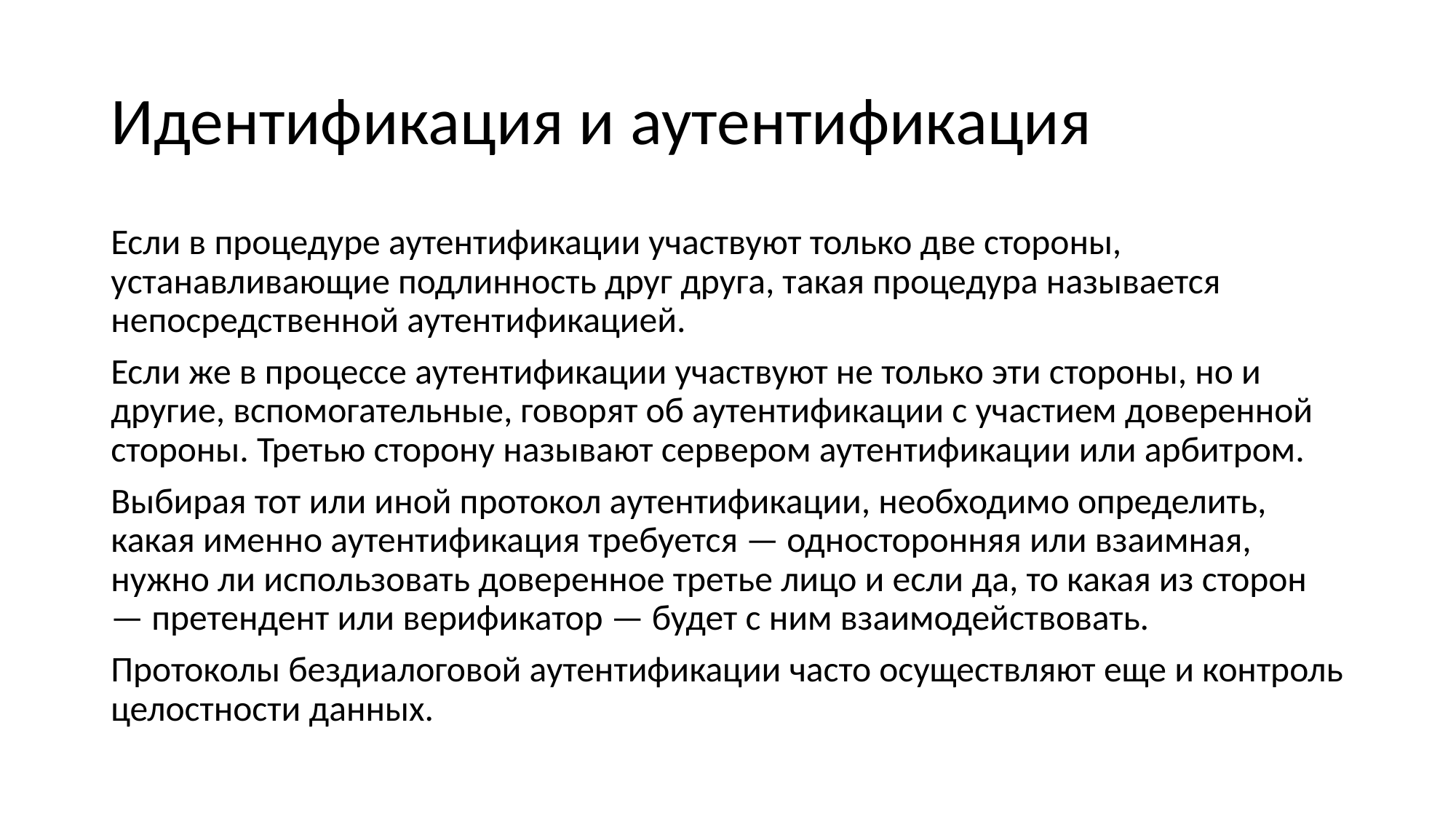

# Идентификация и аутентификация
Если в процедуре аутентификации участвуют только две стороны, устанавливающие подлинность друг друга, такая процедура называется непосредственной аутентификацией.
Если же в процессе аутентификации участвуют не только эти стороны, но и другие, вспомогательные, говорят об аутентификации с участием доверенной стороны. Третью сторону называют сервером аутентификации или арбитром.
Выбирая тот или иной протокол аутентификации, необходимо определить, какая именно аутентификация требуется — односторонняя или взаимная, нужно ли использовать доверенное третье лицо и если да, то какая из сторон — претендент или верификатор — будет с ним взаимодействовать.
Протоколы бездиалоговой аутентификации часто осуществляют еще и контроль целостности данных.